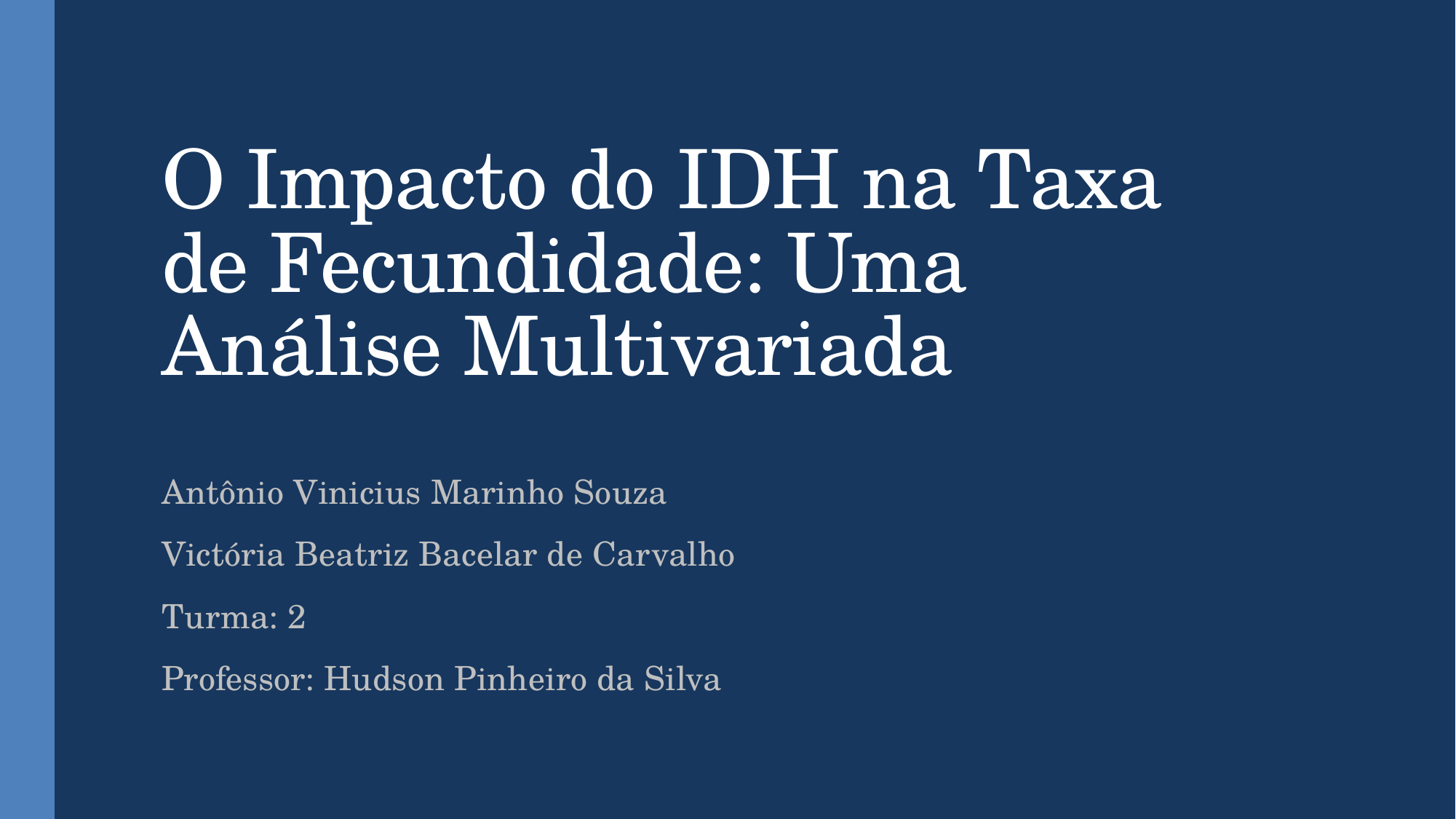

# O Impacto do IDH na Taxa de Fecundidade: Uma Análise Multivariada
Antônio Vinicius Marinho Souza
Victória Beatriz Bacelar de Carvalho
Turma: 2
Professor: Hudson Pinheiro da Silva